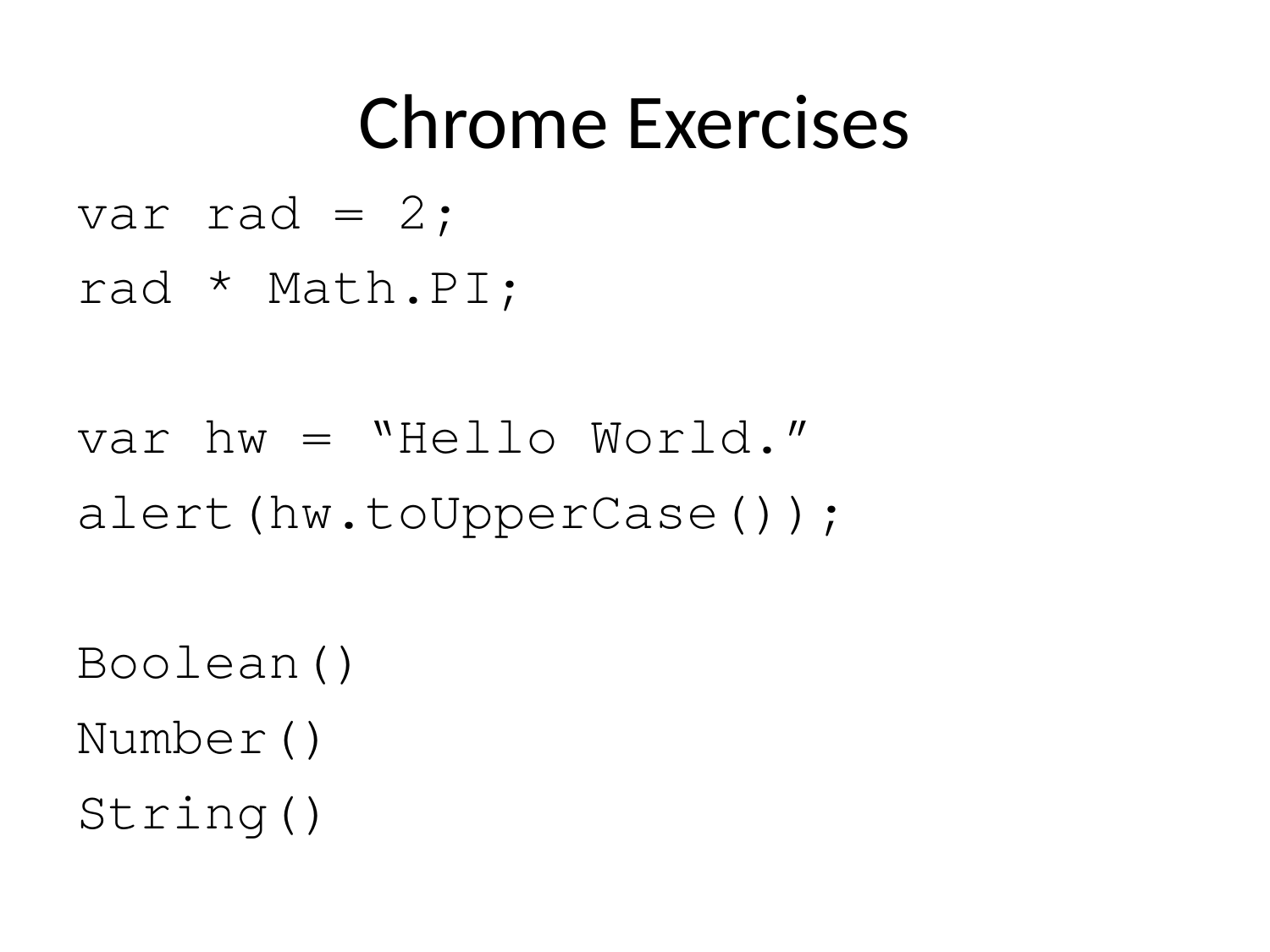

# Chrome Exercises
var rad = 2;
rad * Math.PI;

var hw = “Hello World.”
alert(hw.toUpperCase());

Boolean()
Number()
String()